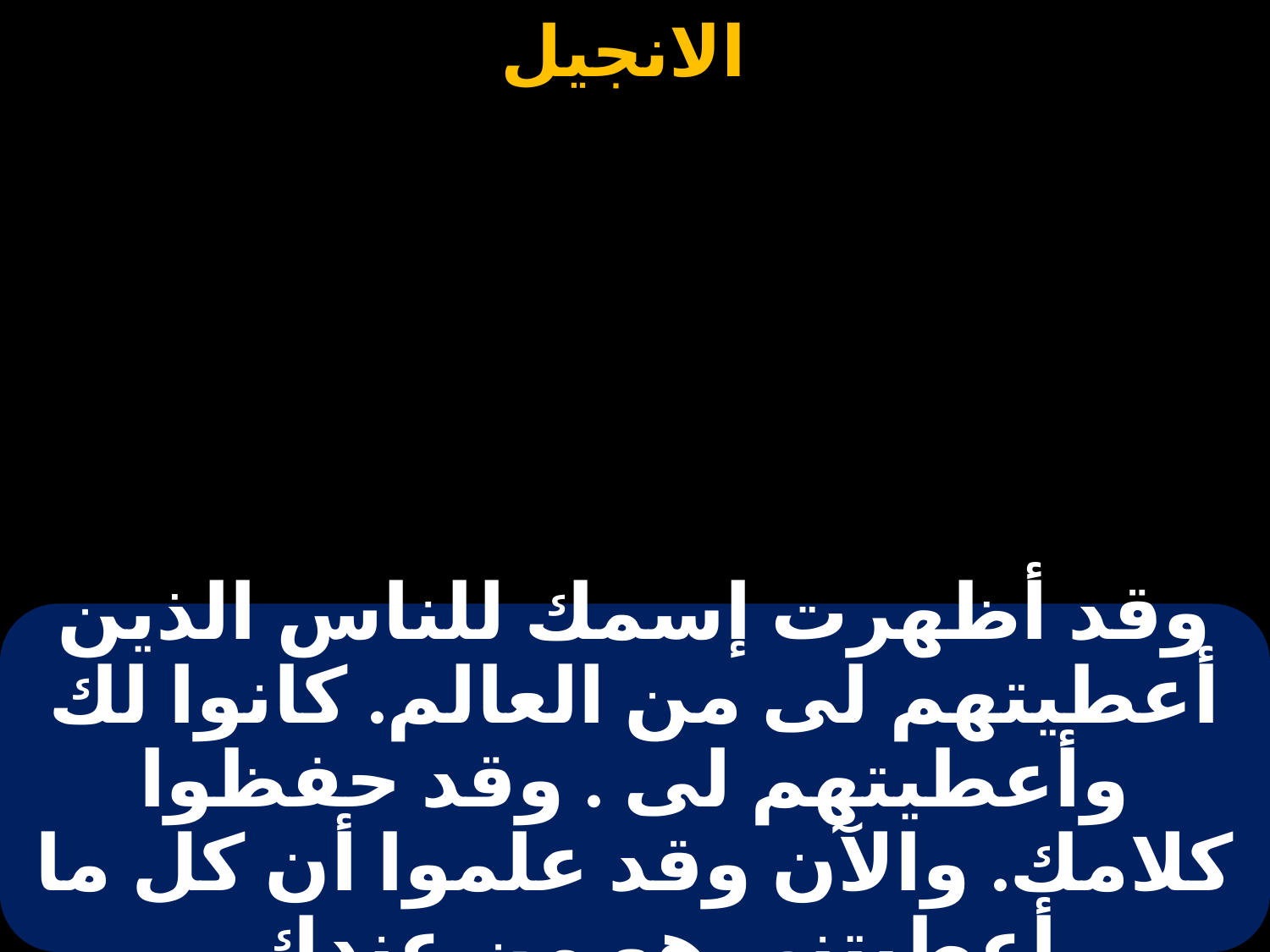

# وقد أظهرت إسمك للناس الذين أعطيتهم لى من العالم. كانوا لك وأعطيتهم لى . وقد حفظوا كلامك. والآن وقد علموا أن كل ما أعطيتنى هو من عندك.